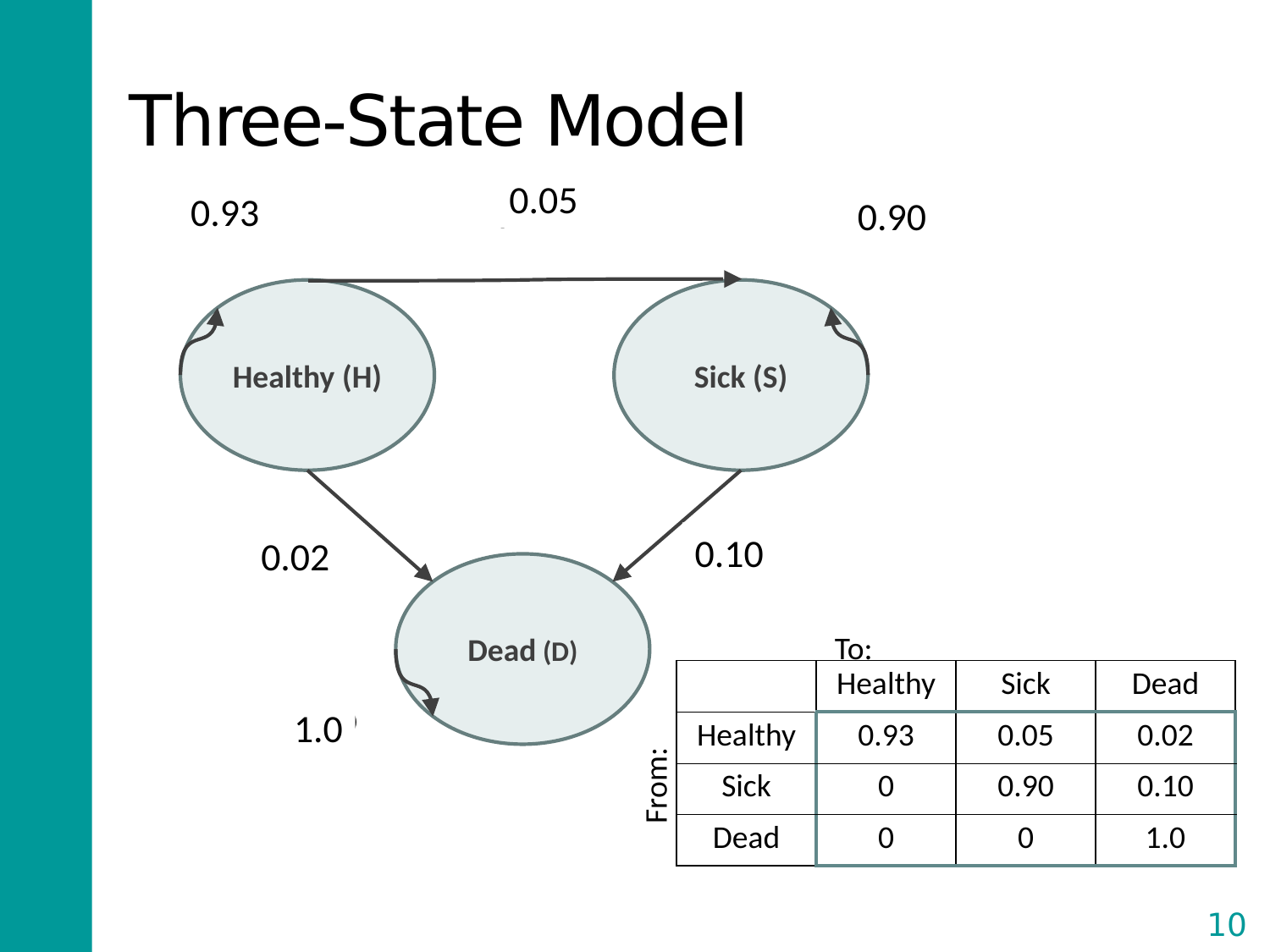

# Three-State Model
0.05
p_HS
Healthy (H)
Sick (S)
p_SD
p_HD
Dead (D)
p_HH
p_SS
p_DD
0.93
0.90
1 - 0.02 - 0.05
0.10
0.02
1.0
1 - 0.10
To:
|  | Healthy | Sick | Dead |
| --- | --- | --- | --- |
| Healthy | 0.93 | 0.05 | 0.02 |
| Sick | 0 | 0.90 | 0.10 |
| Dead | 0 | 0 | 1.0 |
From:
10